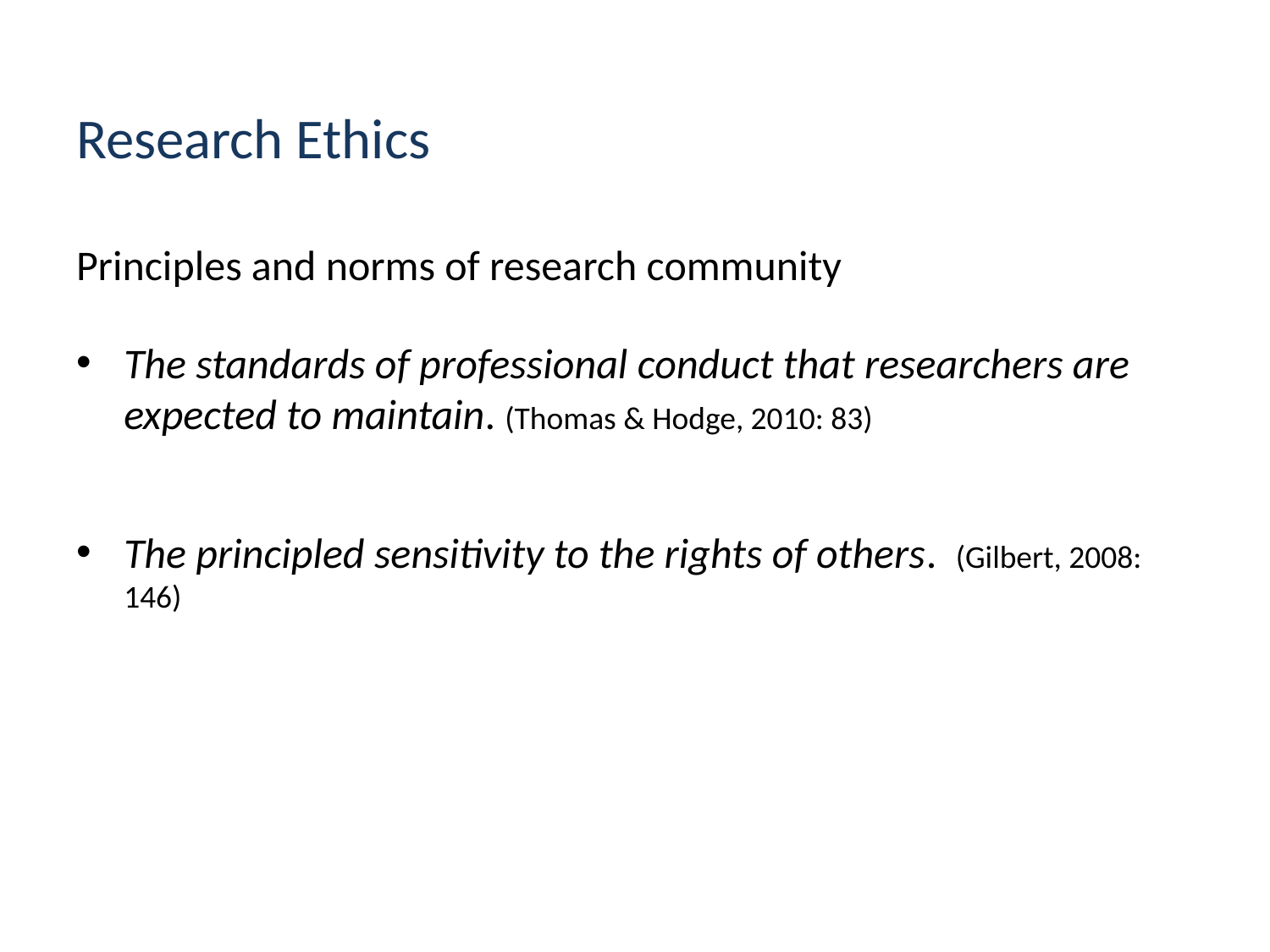

Research Ethics

Principles and norms of research community

The standards of professional conduct that researchers are expected to maintain. (Thomas & Hodge, 2010: 83)

The principled sensitivity to the rights of others.  (Gilbert, 2008: 146)